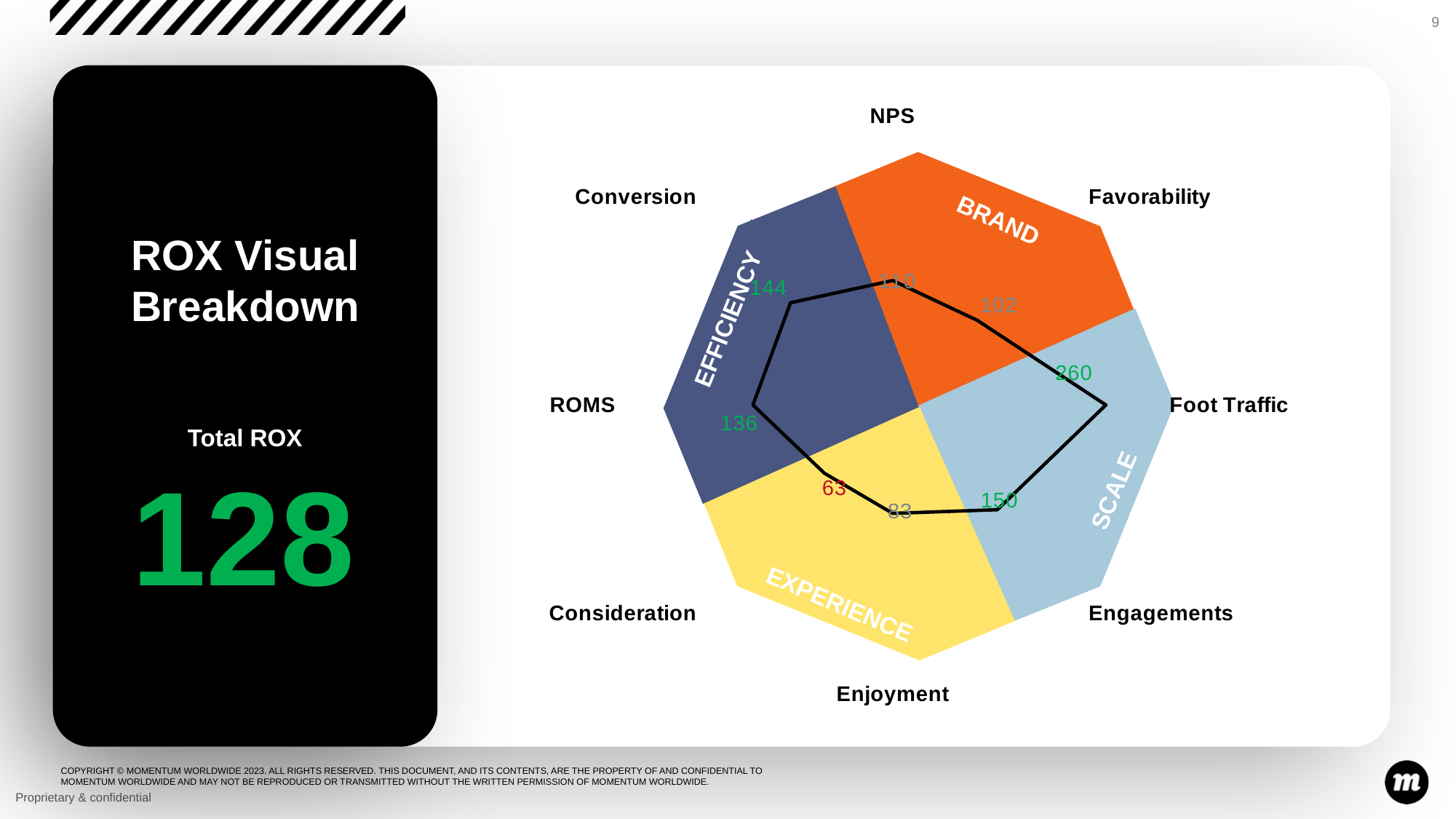

9

### Chart

| Category | Series 1 |
|---|---|
| NPS | 110.0 |
| Favorability | 102.0 |
| Foot Traffic | 260.0 |
| Engagements | 150.0 |
| Enjoyment | 83.0 |
| Consideration | 63.0 |
| ROMS | 136.0 |
| Conversion | 144.0 |
BRAND

ROX Visual
Breakdown
EFFICIENCY

Total ROX
SCALE
128
EXPERIENCE
Proprietary & confidential